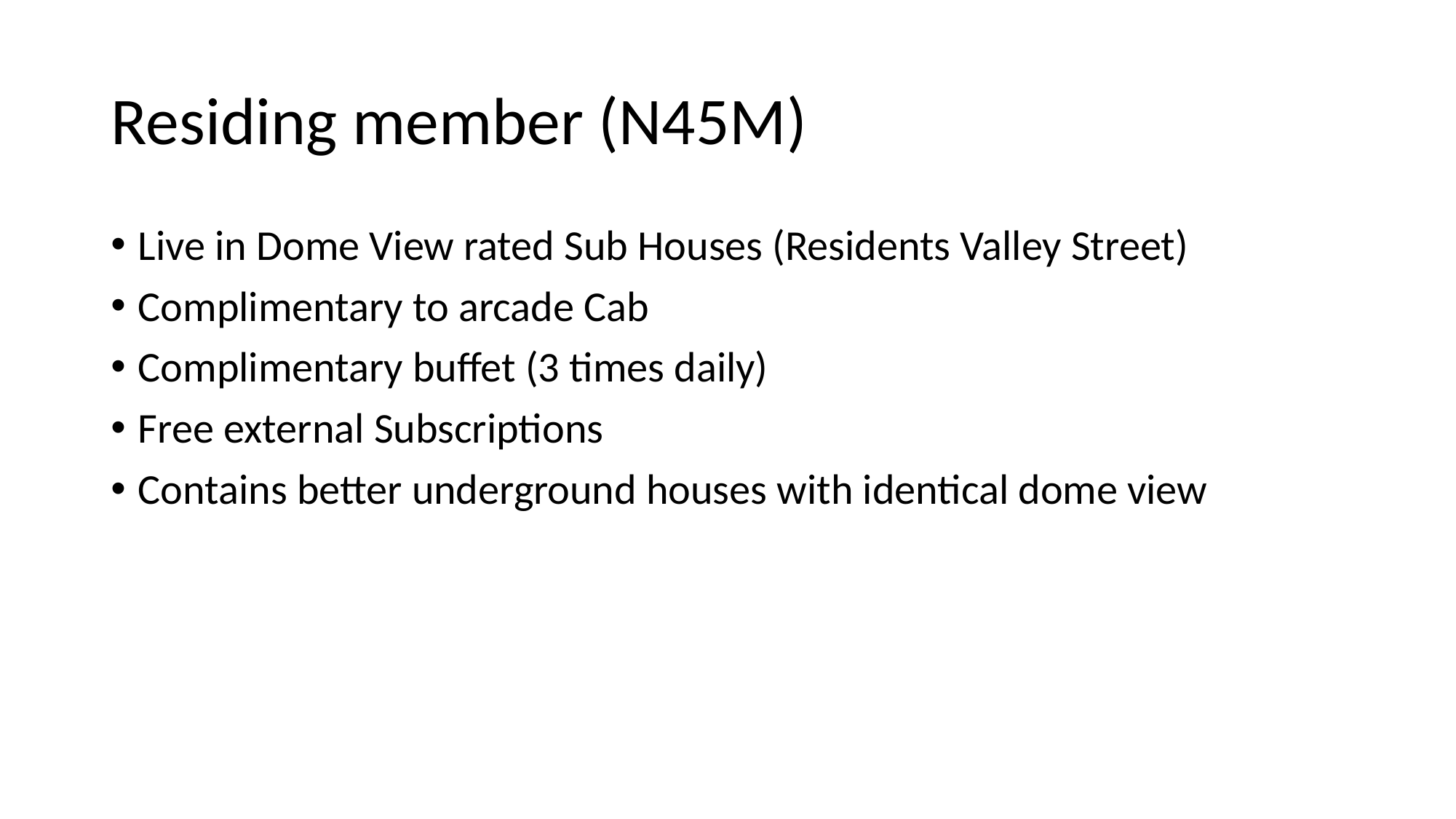

# Residing member (N45M)
Live in Dome View rated Sub Houses (Residents Valley Street)
Complimentary to arcade Cab
Complimentary buffet (3 times daily)
Free external Subscriptions
Contains better underground houses with identical dome view